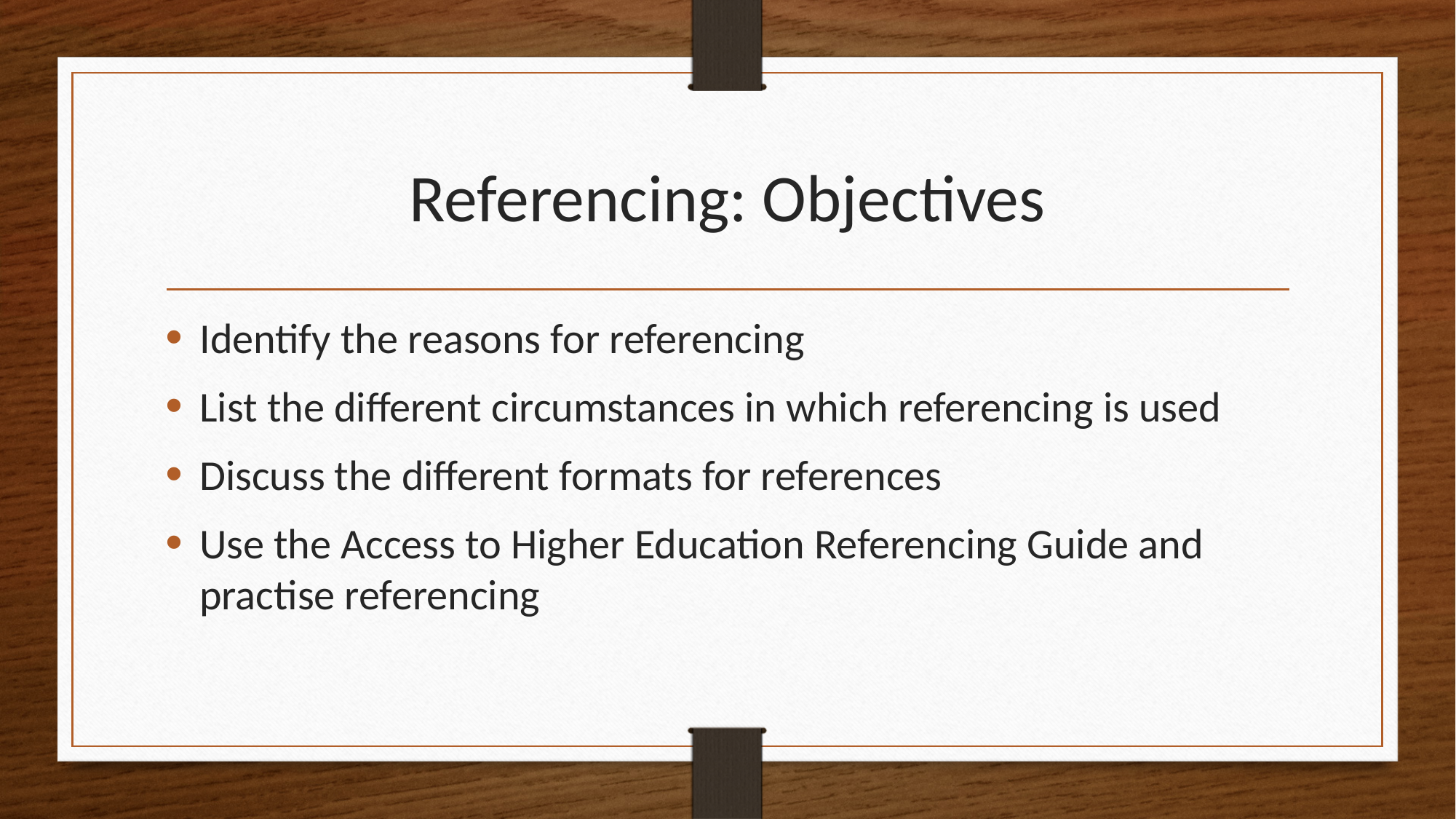

# Referencing: Objectives
Identify the reasons for referencing
List the different circumstances in which referencing is used
Discuss the different formats for references
Use the Access to Higher Education Referencing Guide and practise referencing